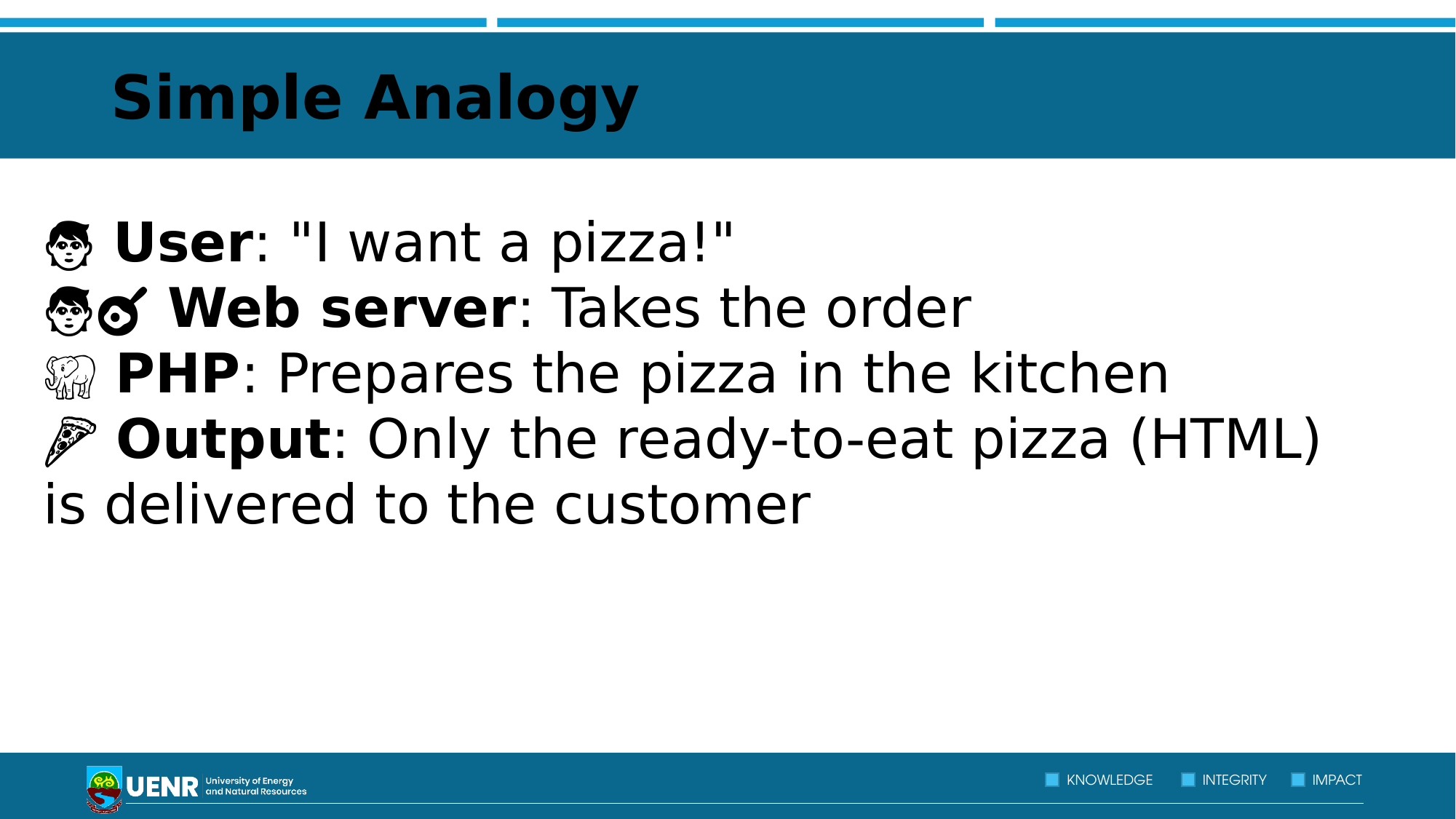

# Simple Analogy
🧑 User: "I want a pizza!"
🧑‍🍳 Web server: Takes the order
🐘 PHP: Prepares the pizza in the kitchen
🍕 Output: Only the ready-to-eat pizza (HTML) is delivered to the customer